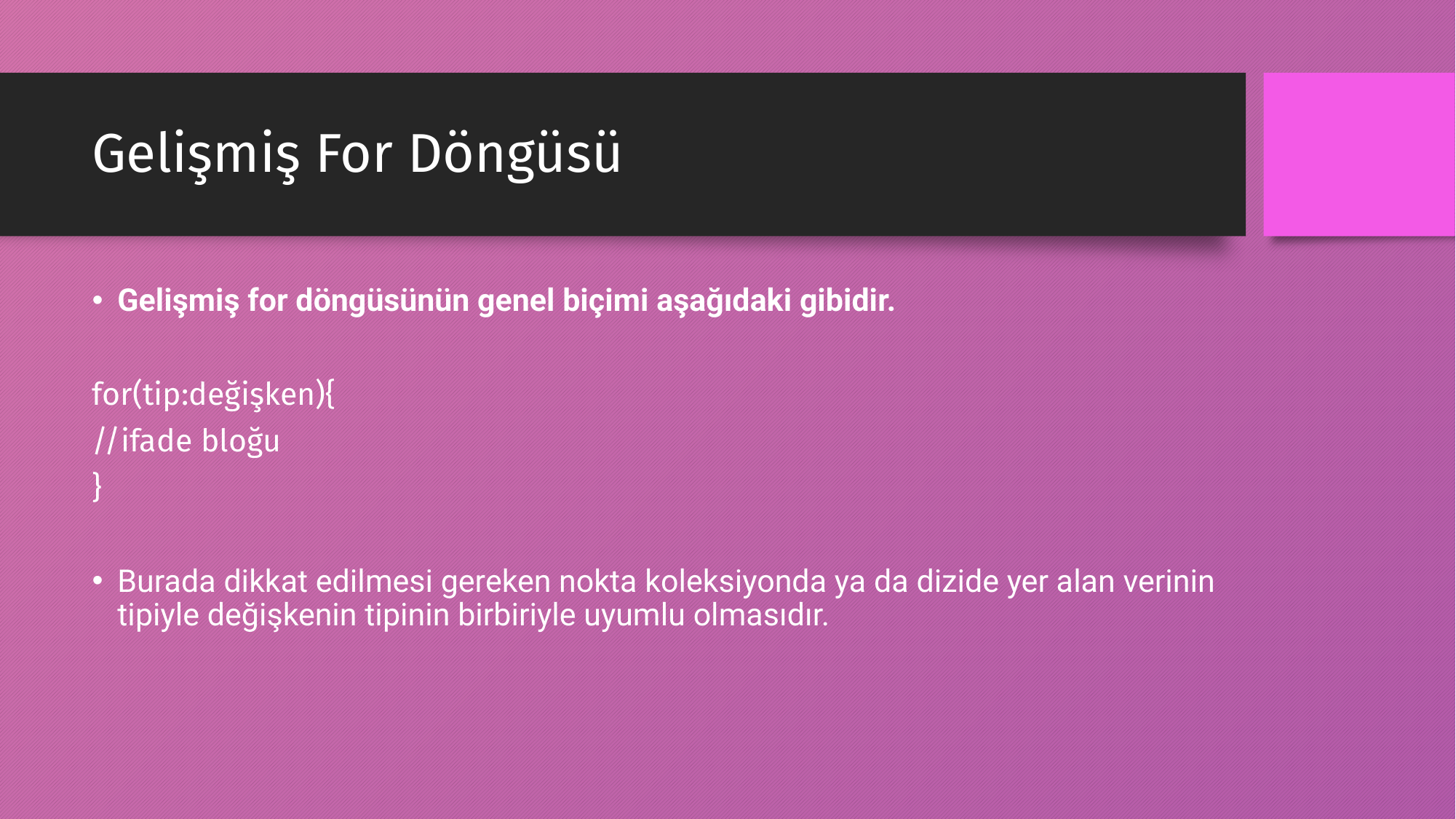

# Gelişmiş For Döngüsü
Gelişmiş for döngüsünün genel biçimi aşağıdaki gibidir.

for(tip:değişken){
//ifade bloğu
}

Burada dikkat edilmesi gereken nokta koleksiyonda ya da dizide yer alan verinin tipiyle değişkenin tipinin birbiriyle uyumlu olmasıdır.